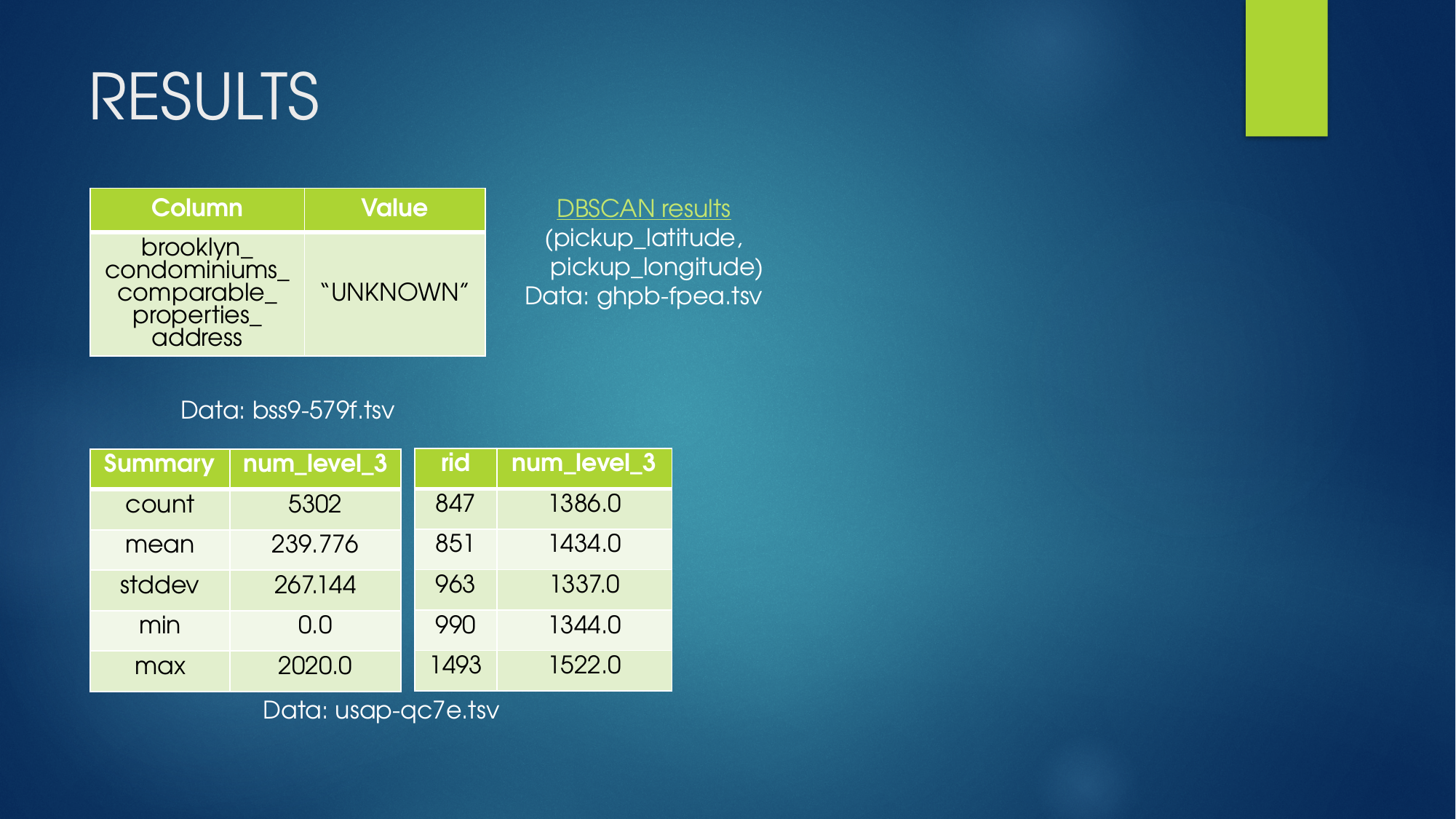

# RESULTS
| Column | Value |
| --- | --- |
| brooklyn\_ condominiums\_ comparable\_ properties\_ address | “UNKNOWN” |
DBSCAN results
(pickup_latitude,
    pickup_longitude)
Data: ghpb-fpea.tsv
Data: bss9-579f.tsv
| rid | num\_level\_3 |
| --- | --- |
| 847 | 1386.0 |
| 851 | 1434.0 |
| 963 | 1337.0 |
| 990 | 1344.0 |
| 1493 | 1522.0 |
| Summary | num\_level\_3 |
| --- | --- |
| count | 5302 |
| mean | 239.776 |
| stddev | 267.144 |
| min | 0.0 |
| max | 2020.0 |
Data: usap-qc7e.tsv